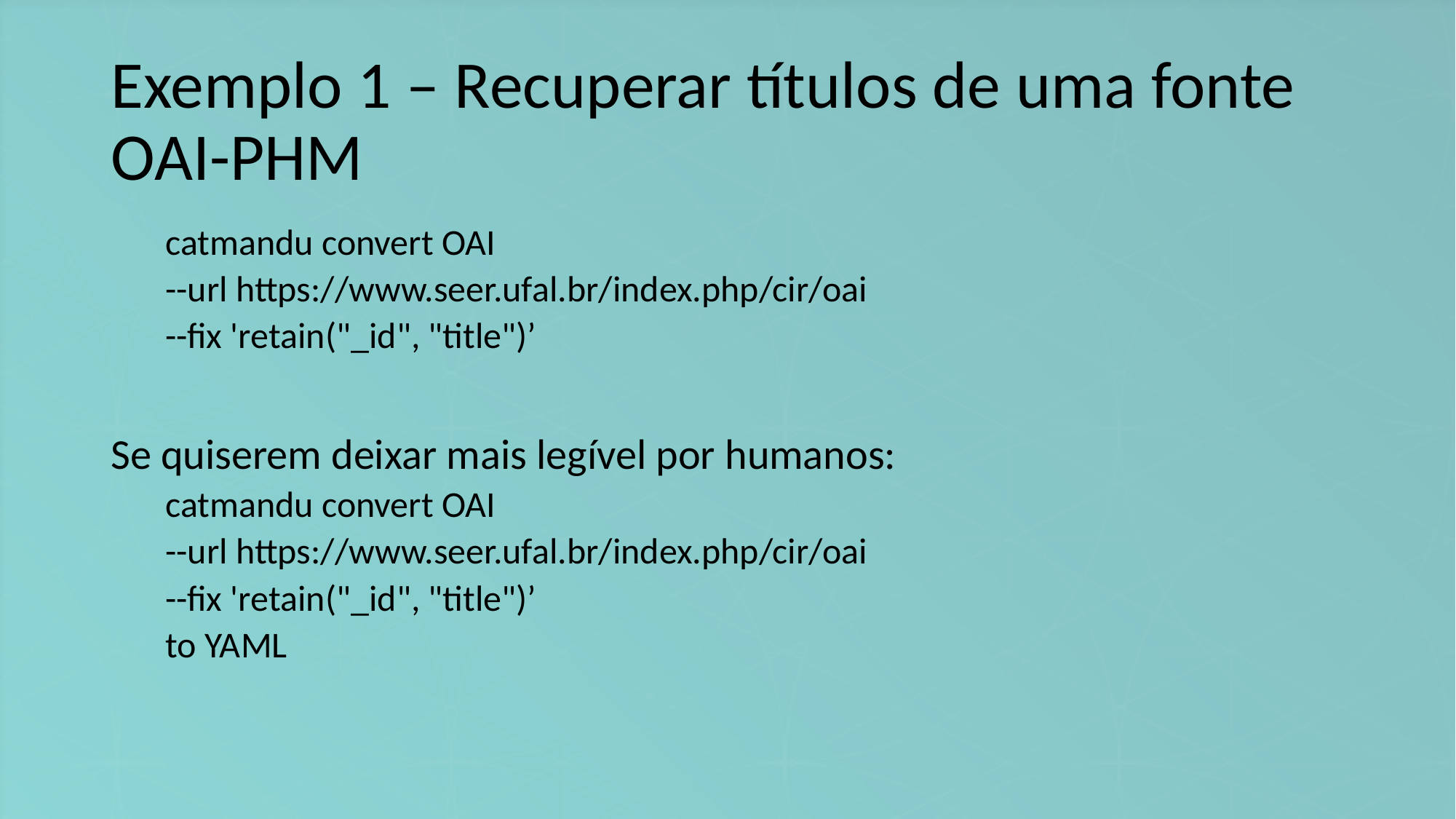

# Exemplo 1 – Recuperar títulos de uma fonte OAI-PHM
catmandu convert OAI
--url https://www.seer.ufal.br/index.php/cir/oai
--fix 'retain("_id", "title")’

Se quiserem deixar mais legível por humanos:
catmandu convert OAI
--url https://www.seer.ufal.br/index.php/cir/oai
--fix 'retain("_id", "title")’
to YAML